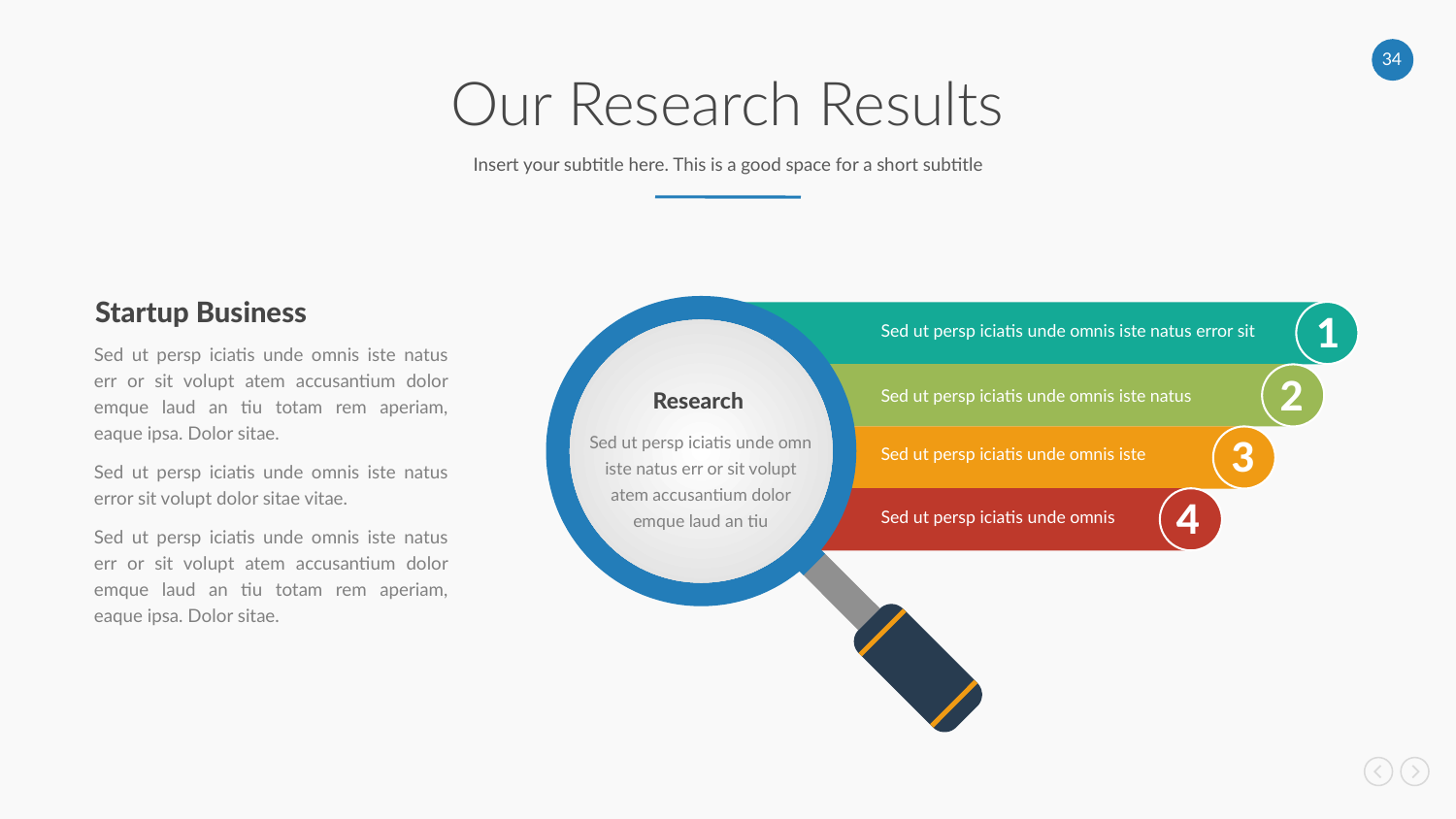

Our Research Results
Insert your subtitle here. This is a good space for a short subtitle
Startup Business
Sed ut persp iciatis unde omnis iste natus err or sit volupt atem accusantium dolor emque laud an tiu totam rem aperiam, eaque ipsa. Dolor sitae.
Sed ut persp iciatis unde omnis iste natus error sit volupt dolor sitae vitae.
Sed ut persp iciatis unde omnis iste natus err or sit volupt atem accusantium dolor emque laud an tiu totam rem aperiam, eaque ipsa. Dolor sitae.

1
Sed ut persp iciatis unde omnis iste natus error sit

2
Sed ut persp iciatis unde omnis iste natus
Research
Sed ut persp iciatis unde omn iste natus err or sit volupt atem accusantium dolor emque laud an tiu

3
Sed ut persp iciatis unde omnis iste

4
Sed ut persp iciatis unde omnis